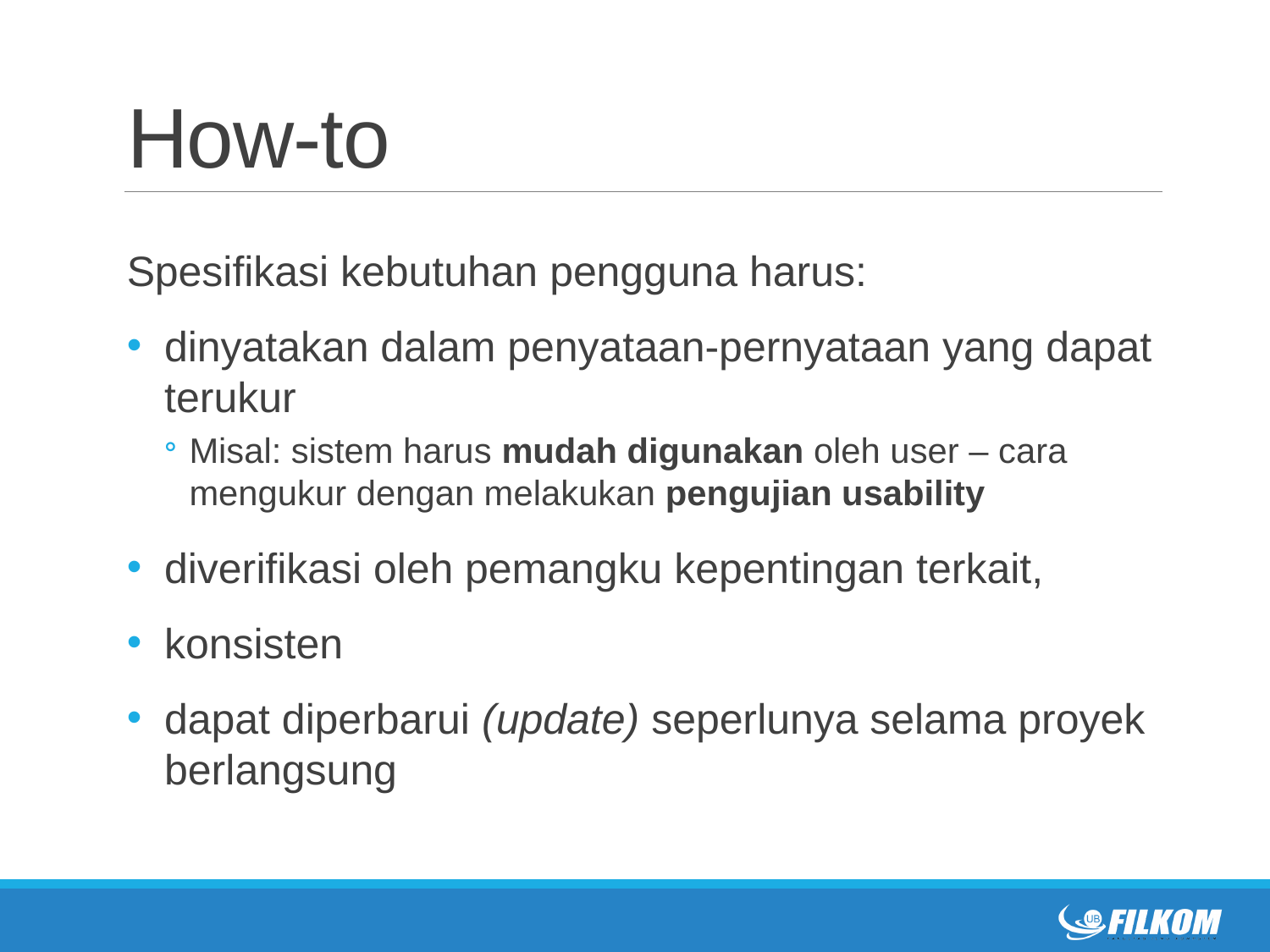

# How-to
Spesifikasi kebutuhan pengguna harus:
dinyatakan dalam penyataan-pernyataan yang dapat terukur
Misal: sistem harus mudah digunakan oleh user – cara mengukur dengan melakukan pengujian usability
diverifikasi oleh pemangku kepentingan terkait,
konsisten
dapat diperbarui (update) seperlunya selama proyek berlangsung